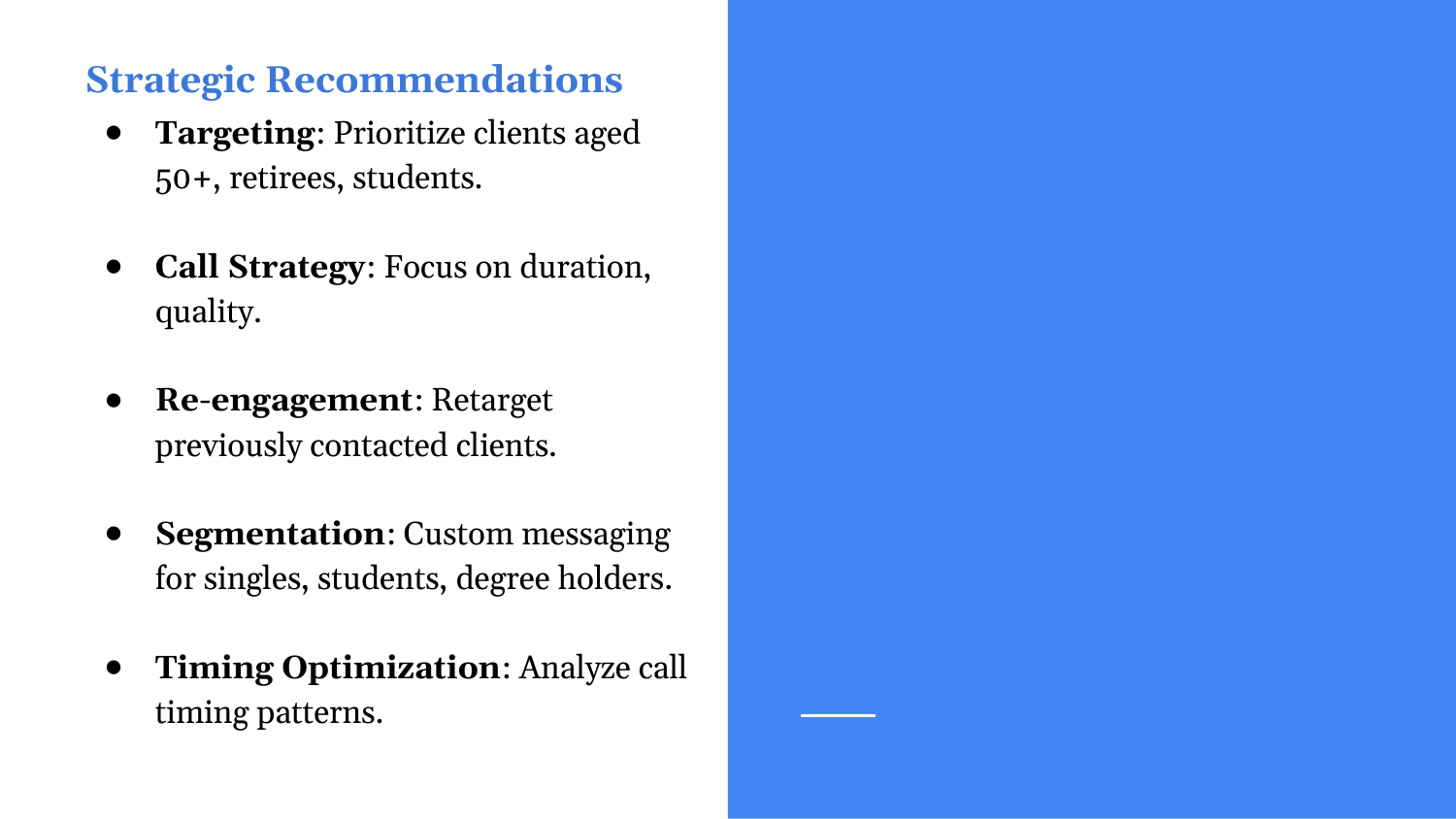

Strategic Recommendations
Targeting: Prioritize clients aged 50+, retirees, students.
Call Strategy: Focus on duration, quality.
Re-engagement: Retarget previously contacted clients.
Segmentation: Custom messaging for singles, students, degree holders.
Timing Optimization: Analyze call timing patterns.